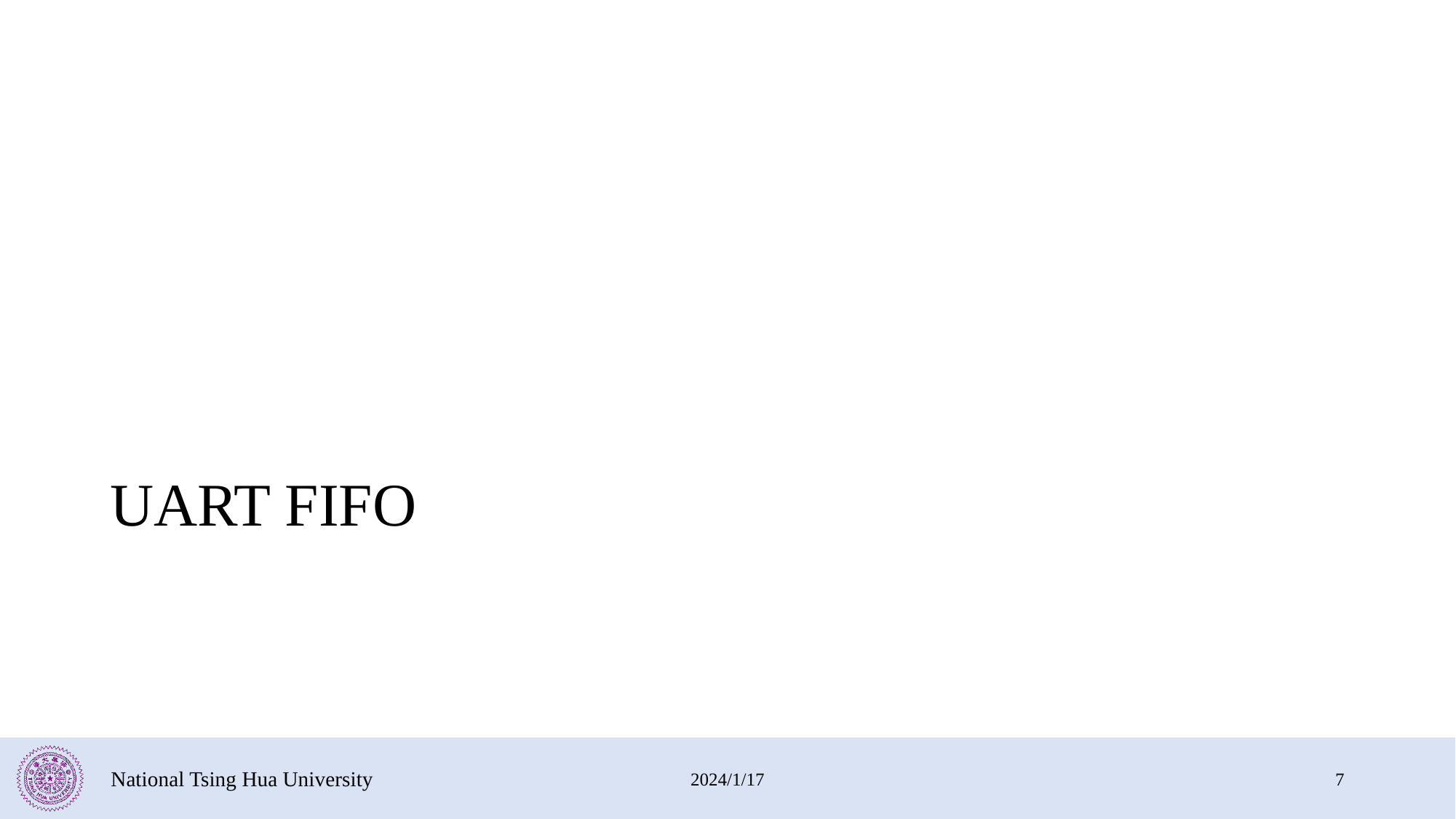

# UART FIFO

National Tsing Hua University
2024/1/17
7